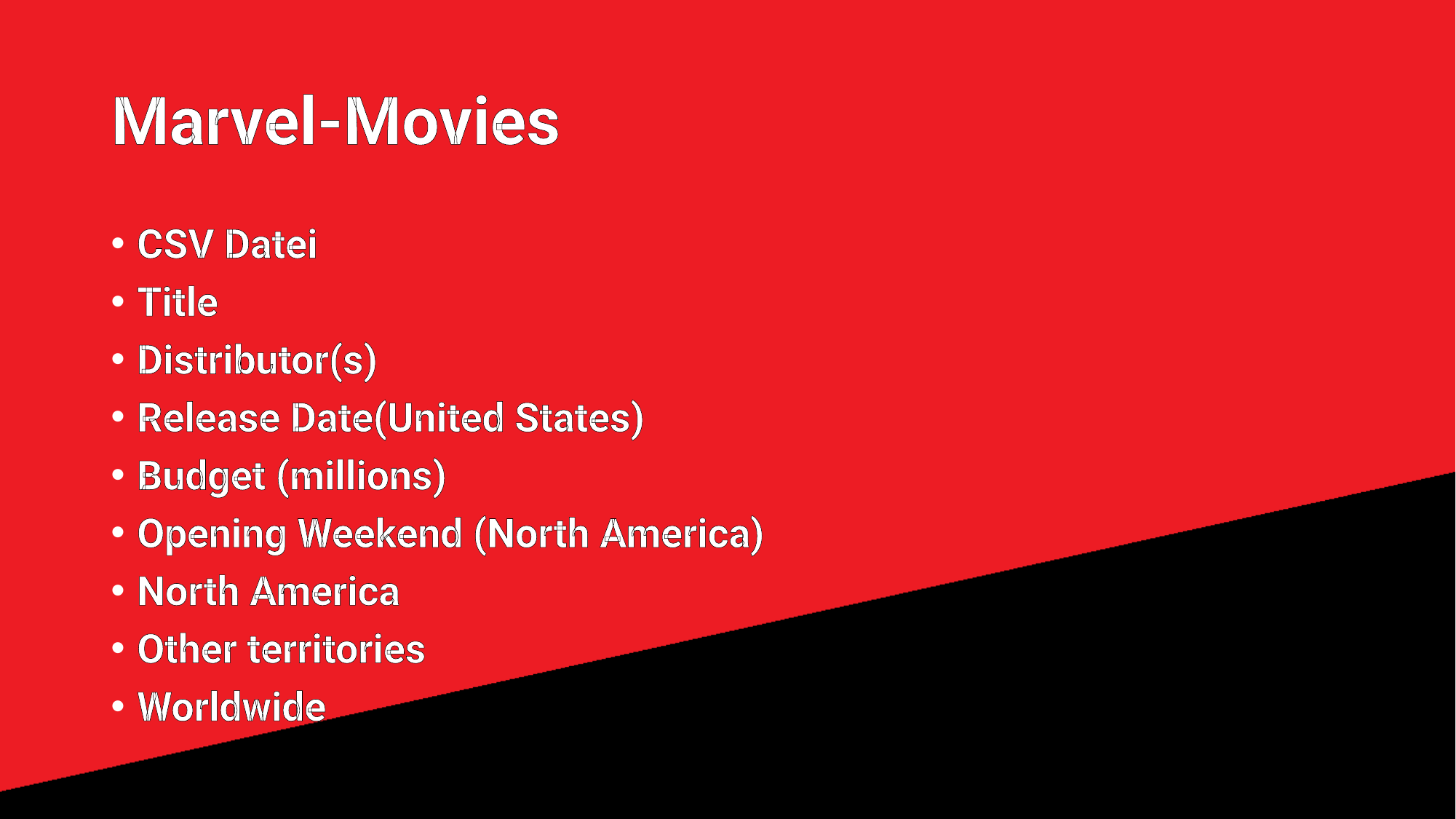

# Marvel-Movies
CSV Datei
Title
Distributor(s)
Release Date(United States)
Budget (millions)
Opening Weekend (North America)
North America
Other territories
Worldwide